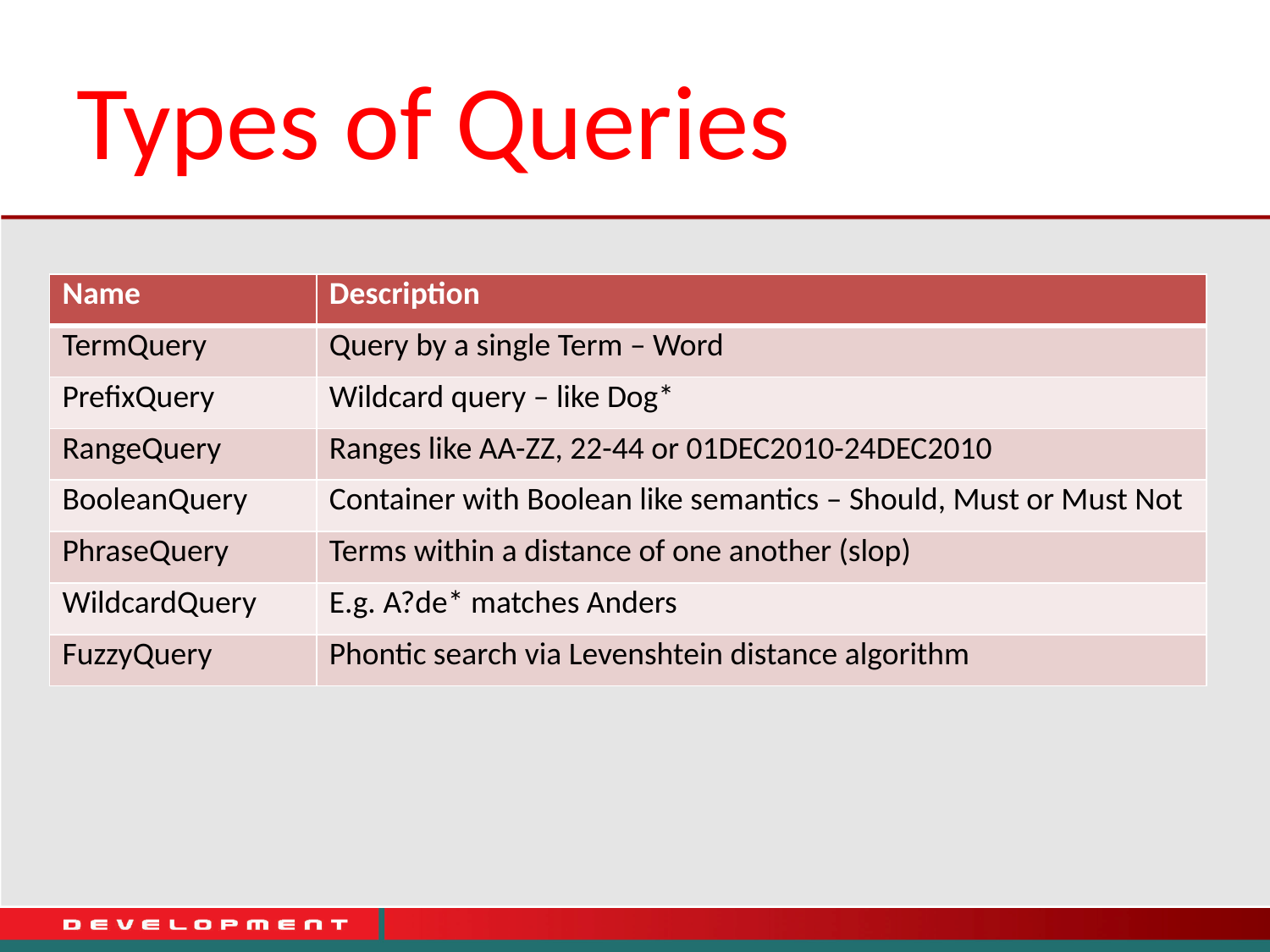

# Types of Queries
| Name | Description |
| --- | --- |
| TermQuery | Query by a single Term – Word |
| PrefixQuery | Wildcard query – like Dog\* |
| RangeQuery | Ranges like AA-ZZ, 22-44 or 01DEC2010-24DEC2010 |
| BooleanQuery | Container with Boolean like semantics – Should, Must or Must Not |
| PhraseQuery | Terms within a distance of one another (slop) |
| WildcardQuery | E.g. A?de\* matches Anders |
| FuzzyQuery | Phontic search via Levenshtein distance algorithm |